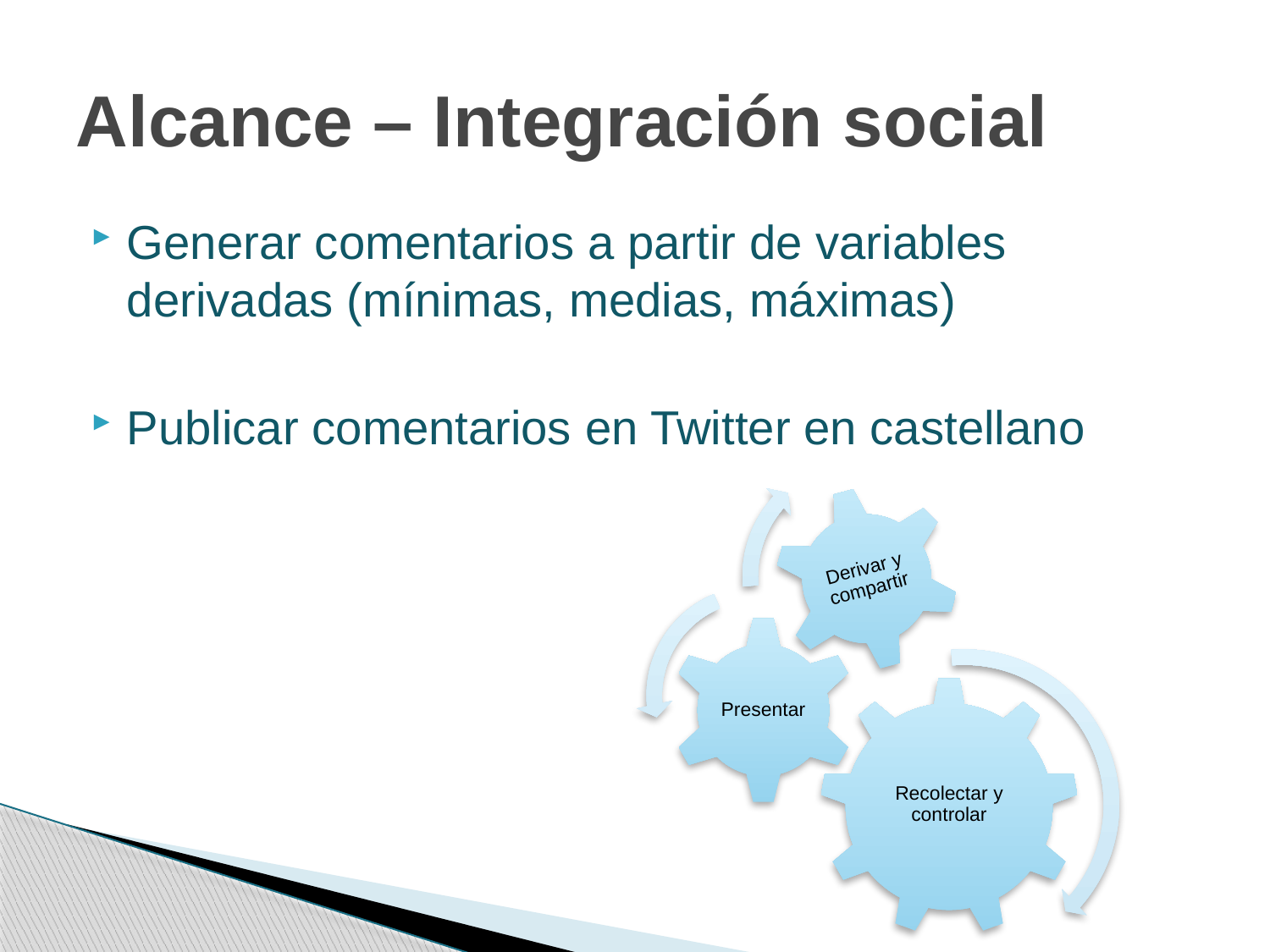

# Alcance – Integración social
Generar comentarios a partir de variables derivadas (mínimas, medias, máximas)

Publicar comentarios en Twitter en castellano
Recolectar y controlar
Presentar
Derivar y compartir